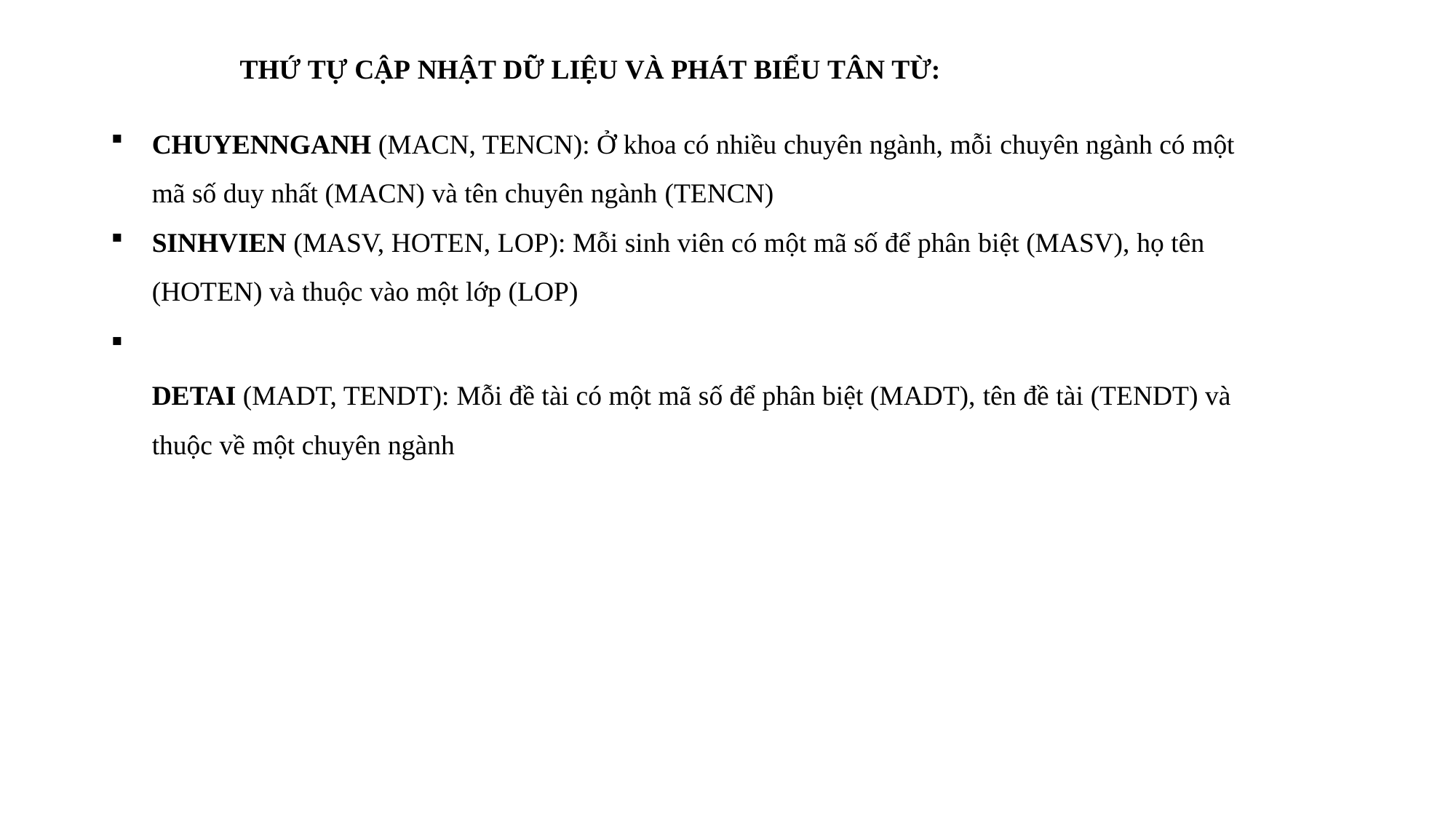

# THỨ TỰ CẬP NHẬT DỮ LIỆU VÀ PHÁT BIỂU TÂN TỪ:
CHUYENNGANH (MACN, TENCN): Ở khoa có nhiều chuyên ngành, mỗi chuyên ngành có một mã số duy nhất (MACN) và tên chuyên ngành (TENCN)
SINHVIEN (MASV, HOTEN, LOP): Mỗi sinh viên có một mã số để phân biệt (MASV), họ tên (HOTEN) và thuộc vào một lớp (LOP)
DETAI (MADT, TENDT): Mỗi đề tài có một mã số để phân biệt (MADT), tên đề tài (TENDT) và thuộc về một chuyên ngành